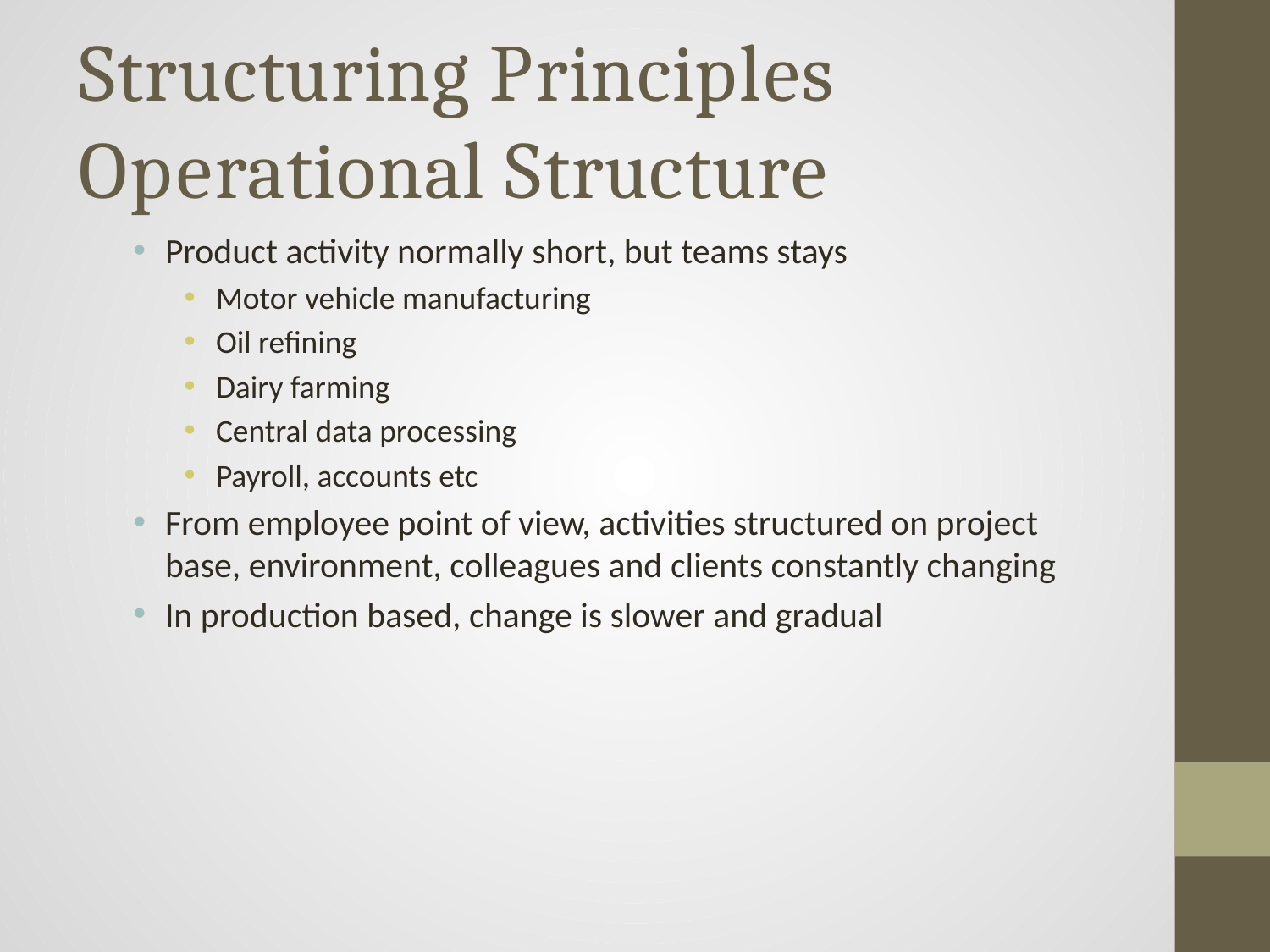

# Structuring Principles Operational Structure
Product activity normally short, but teams stays
Motor vehicle manufacturing
Oil refining
Dairy farming
Central data processing
Payroll, accounts etc
From employee point of view, activities structured on project base, environment, colleagues and clients constantly changing
In production based, change is slower and gradual